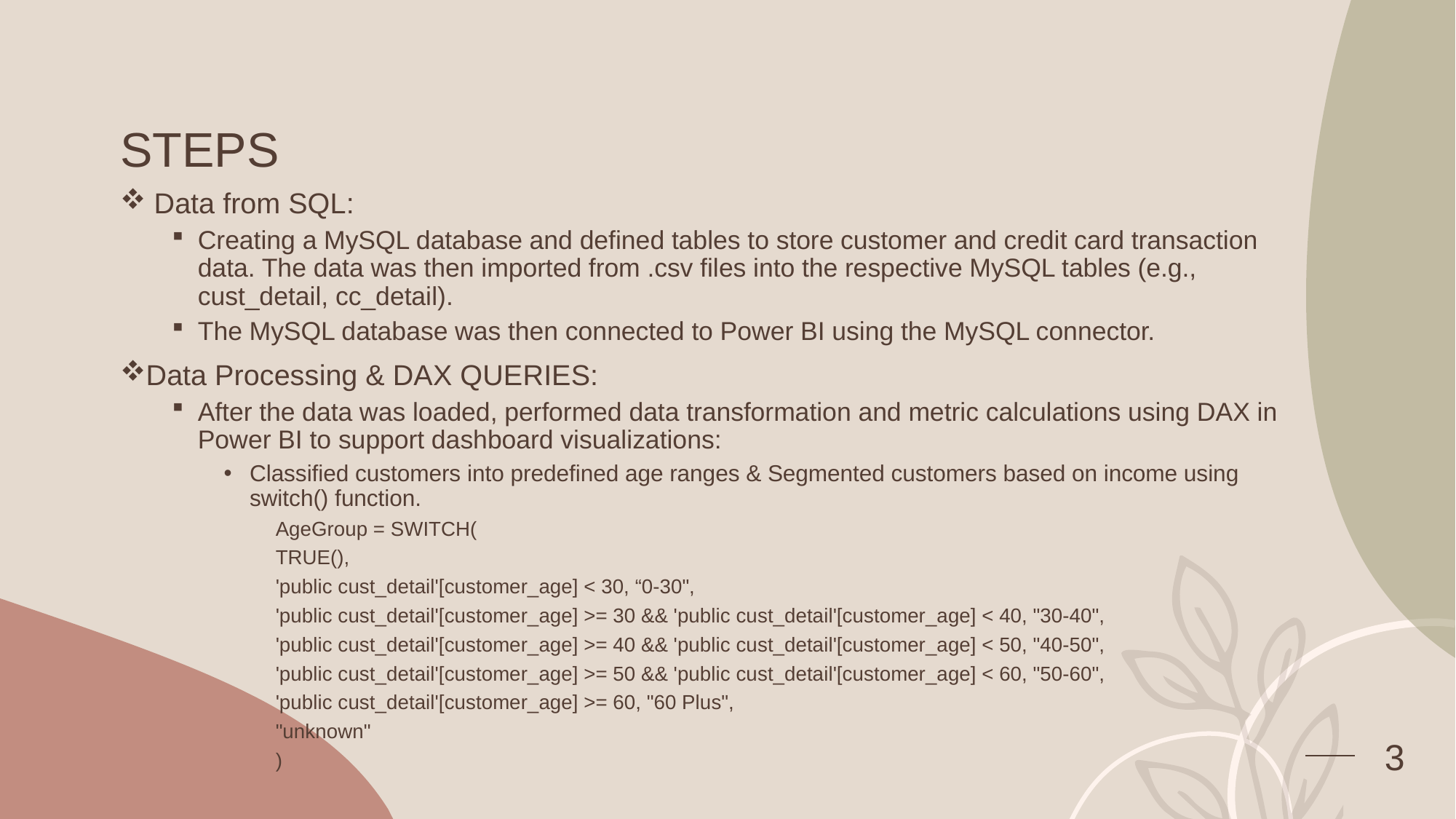

# STEPS
 Data from SQL:
Creating a MySQL database and defined tables to store customer and credit card transaction data. The data was then imported from .csv files into the respective MySQL tables (e.g., cust_detail, cc_detail).
The MySQL database was then connected to Power BI using the MySQL connector.
Data Processing & DAX QUERIES:
After the data was loaded, performed data transformation and metric calculations using DAX in Power BI to support dashboard visualizations:
Classified customers into predefined age ranges & Segmented customers based on income using switch() function.
AgeGroup = SWITCH(
TRUE(),
'public cust_detail'[customer_age] < 30, “0-30",
'public cust_detail'[customer_age] >= 30 && 'public cust_detail'[customer_age] < 40, "30-40",
'public cust_detail'[customer_age] >= 40 && 'public cust_detail'[customer_age] < 50, "40-50",
'public cust_detail'[customer_age] >= 50 && 'public cust_detail'[customer_age] < 60, "50-60",
'public cust_detail'[customer_age] >= 60, "60 Plus",
"unknown"
)

3